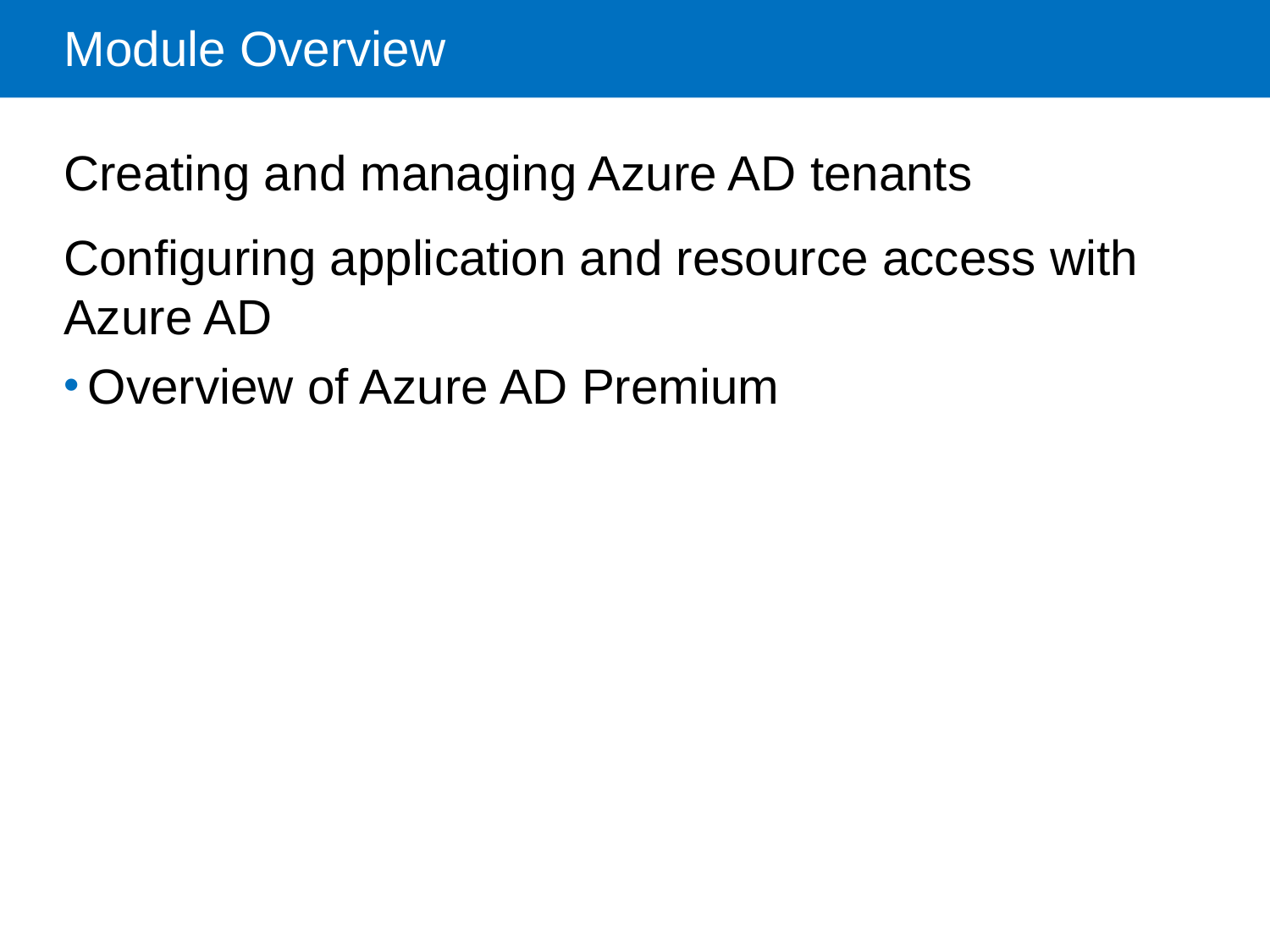

# Module Overview
Creating and managing Azure AD tenants
Configuring application and resource access with Azure AD
Overview of Azure AD Premium